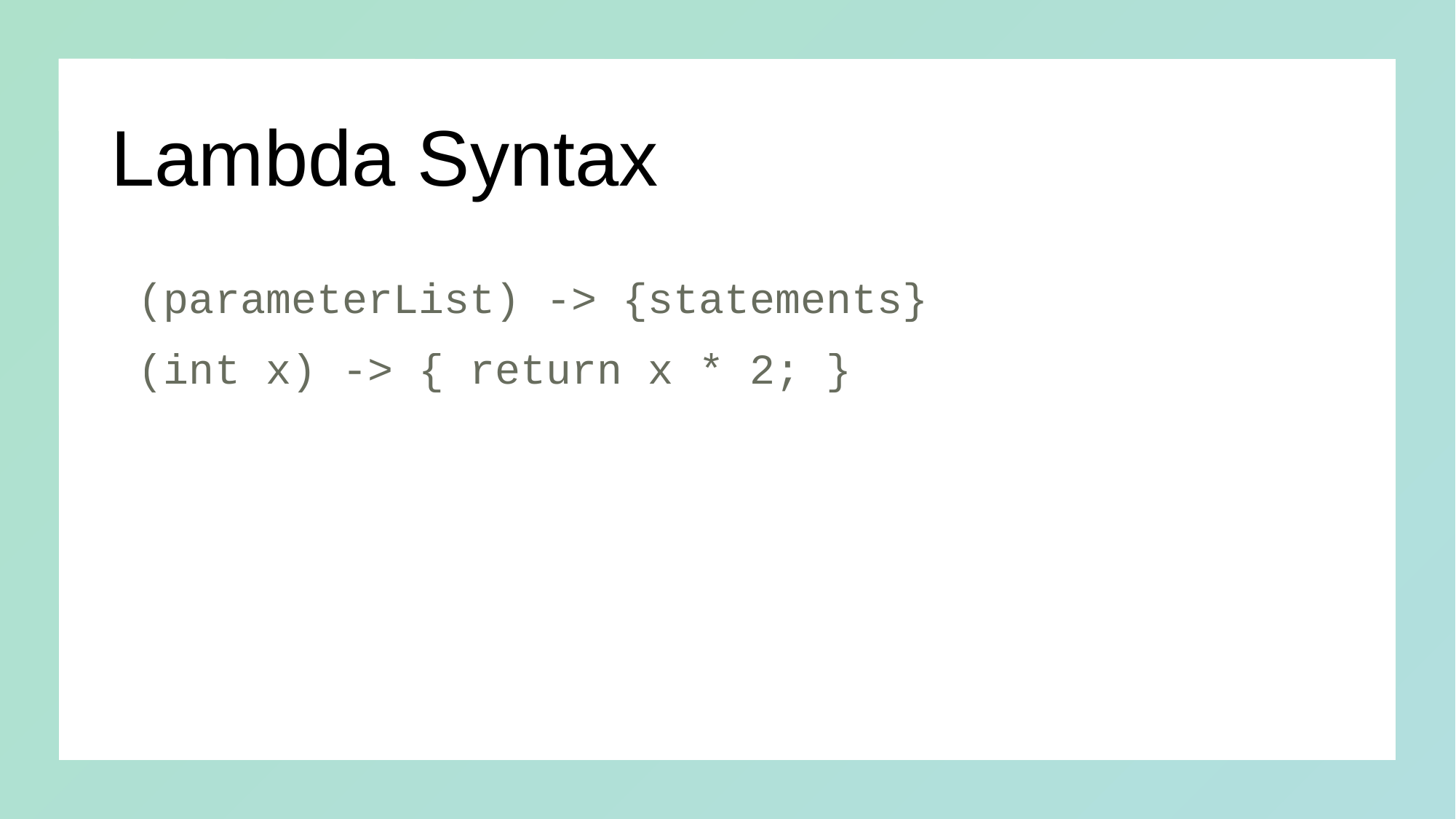

# Lambda Syntax
(parameterList) -> {statements}
(int x) -> { return x * 2; }